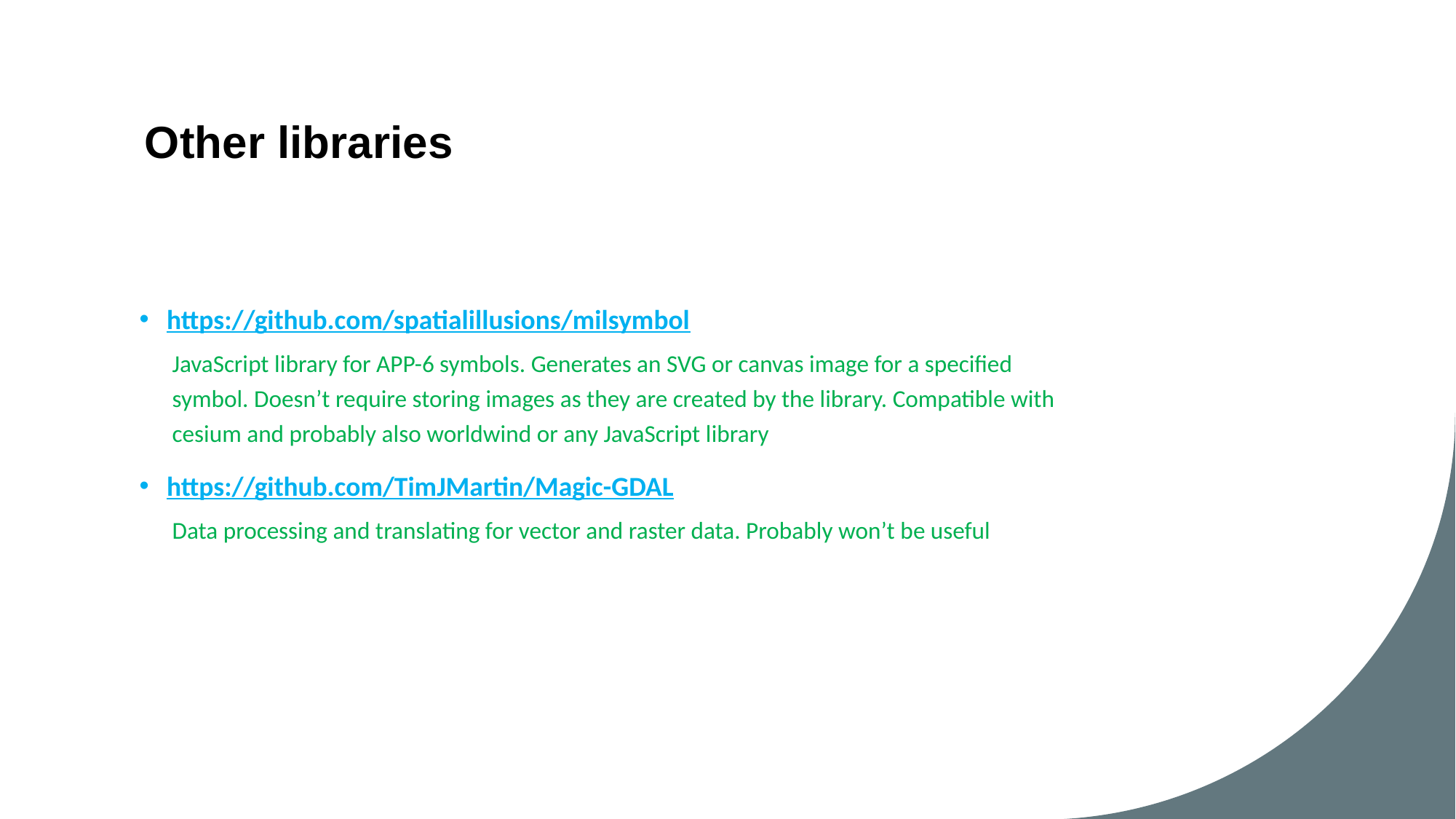

Other libraries
https://github.com/spatialillusions/milsymbol
JavaScript library for APP-6 symbols. Generates an SVG or canvas image for a specified
symbol. Doesn’t require storing images as they are created by the library. Compatible with
cesium and probably also worldwind or any JavaScript library
https://github.com/TimJMartin/Magic-GDAL
Data processing and translating for vector and raster data. Probably won’t be useful